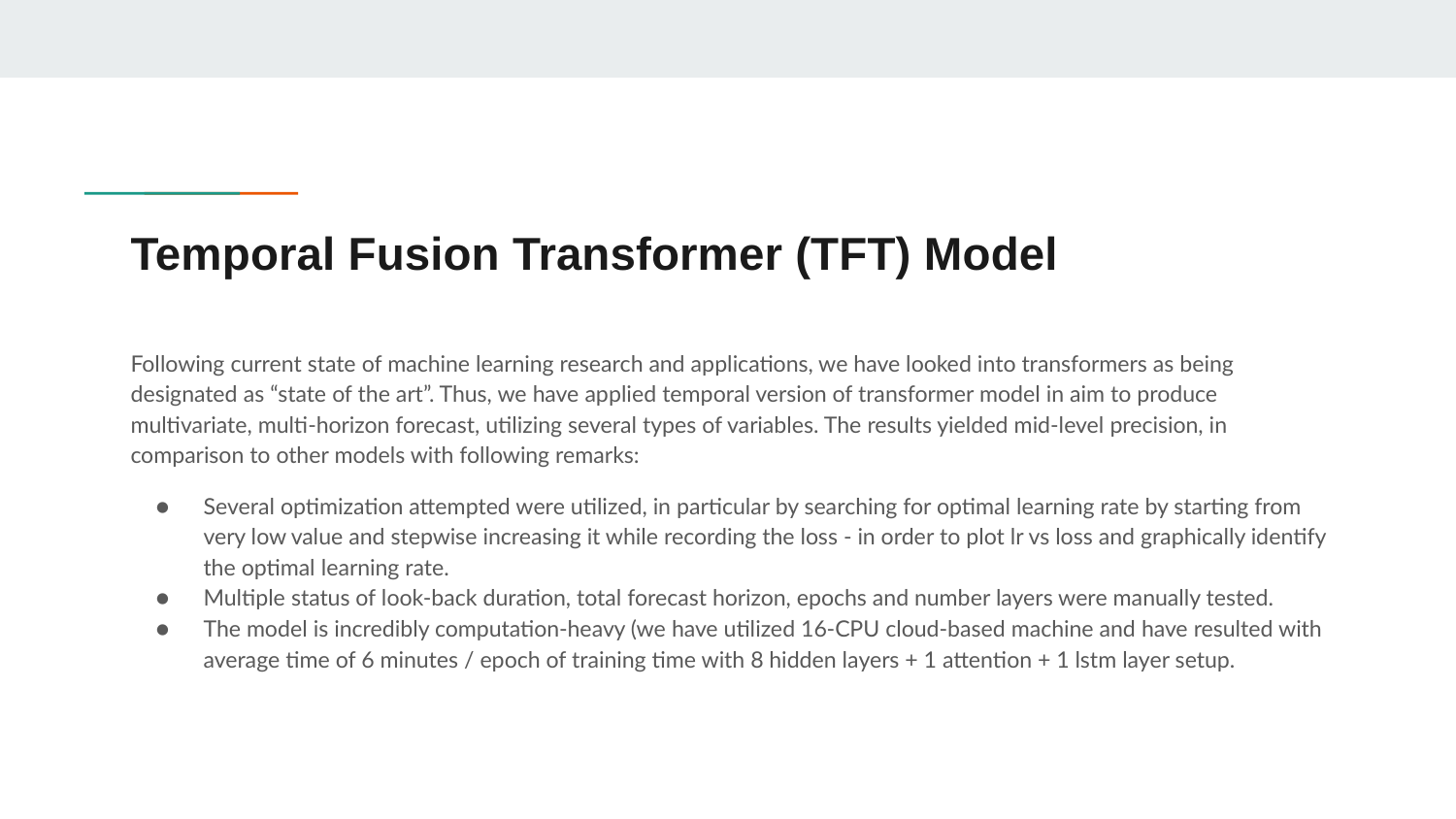

# Temporal Fusion Transformer (TFT) Model
Following current state of machine learning research and applications, we have looked into transformers as being designated as “state of the art”. Thus, we have applied temporal version of transformer model in aim to produce multivariate, multi-horizon forecast, utilizing several types of variables. The results yielded mid-level precision, in comparison to other models with following remarks:
Several optimization attempted were utilized, in particular by searching for optimal learning rate by starting from very low value and stepwise increasing it while recording the loss - in order to plot lr vs loss and graphically identify the optimal learning rate.
Multiple status of look-back duration, total forecast horizon, epochs and number layers were manually tested.
The model is incredibly computation-heavy (we have utilized 16-CPU cloud-based machine and have resulted with average time of 6 minutes / epoch of training time with 8 hidden layers + 1 attention + 1 lstm layer setup.